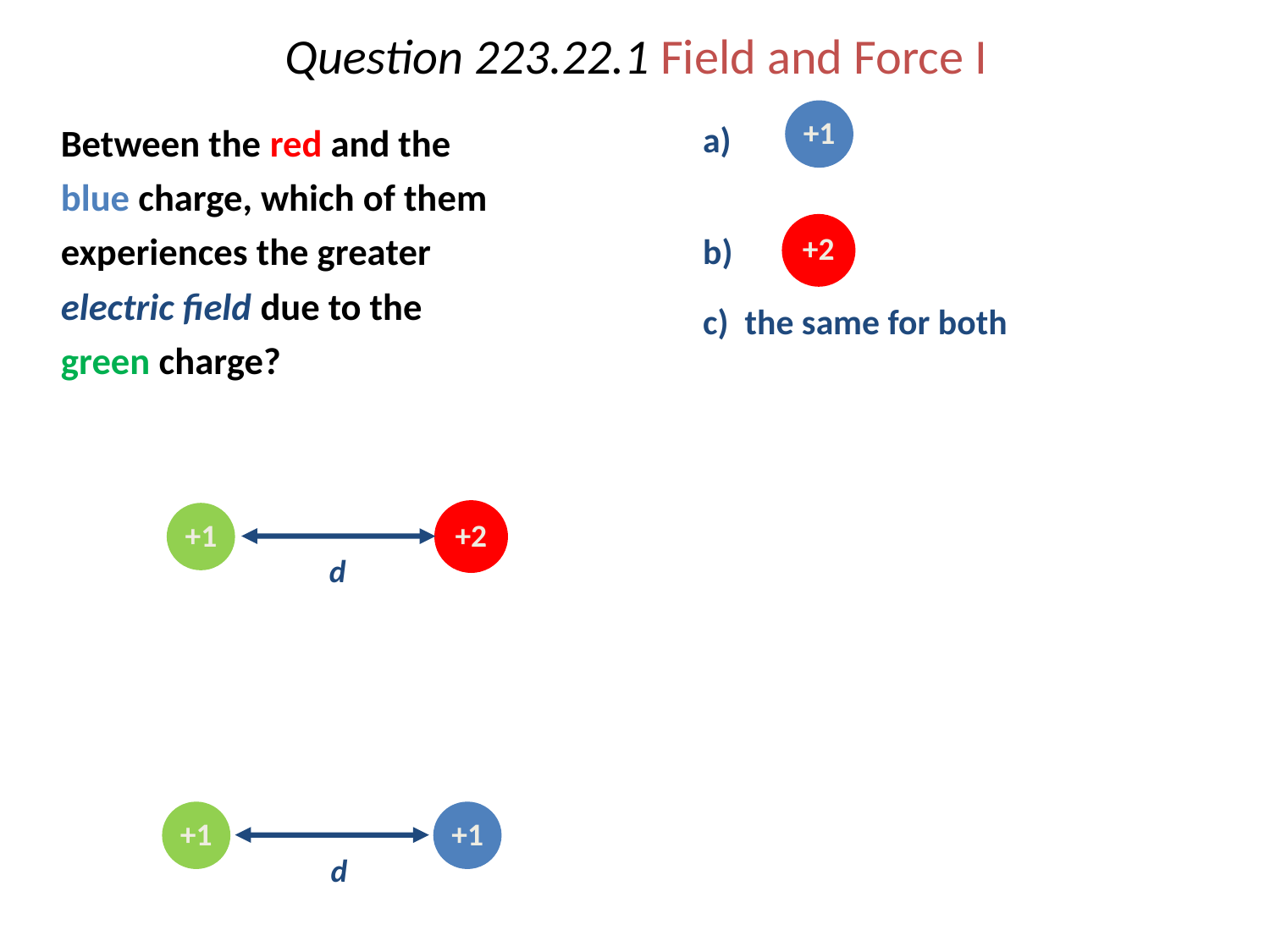

# Question 223.22.1 Field and Force I
a)

b)
c)  the same for both

+1
	Between the red and the blue charge, which of them experiences the greater electric field due to the green charge?

+2

+1

+2

d

+1

+1

d